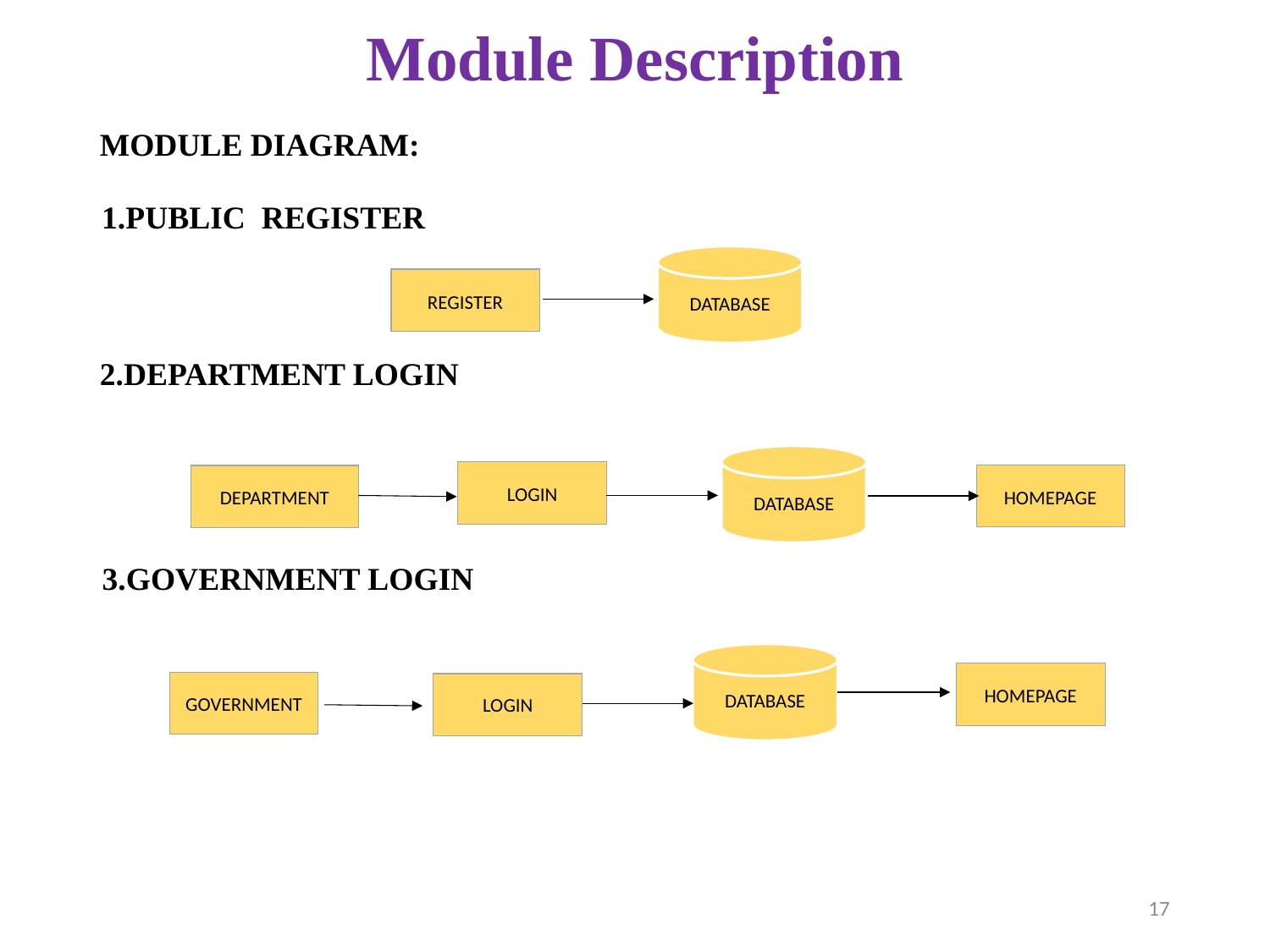

# Module Description
MODULE DIAGRAM:
1.PUBLIC  REGISTER
DATABASE
REGISTER
2.DEPARTMENT LOGIN
DATABASE
LOGIN
HOMEPAGE
DEPARTMENT
3.GOVERNMENT LOGIN
DATABASE
HOMEPAGE
GOVERNMENT
LOGIN
17